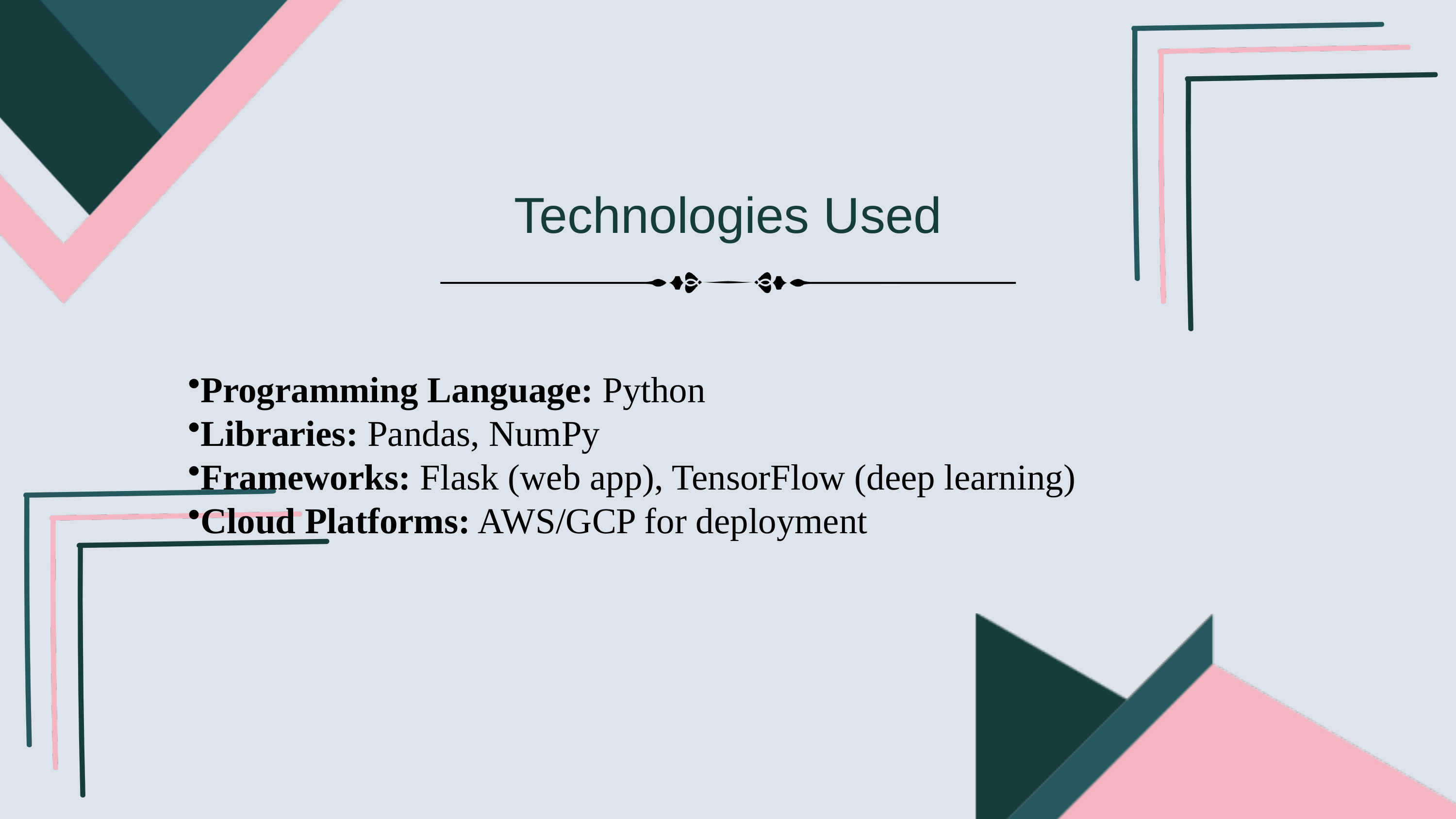

Technologies Used

Programming Language: Python
Libraries: Pandas, NumPy
Frameworks: Flask (web app), TensorFlow (deep learning)
Cloud Platforms: AWS/GCP for deployment